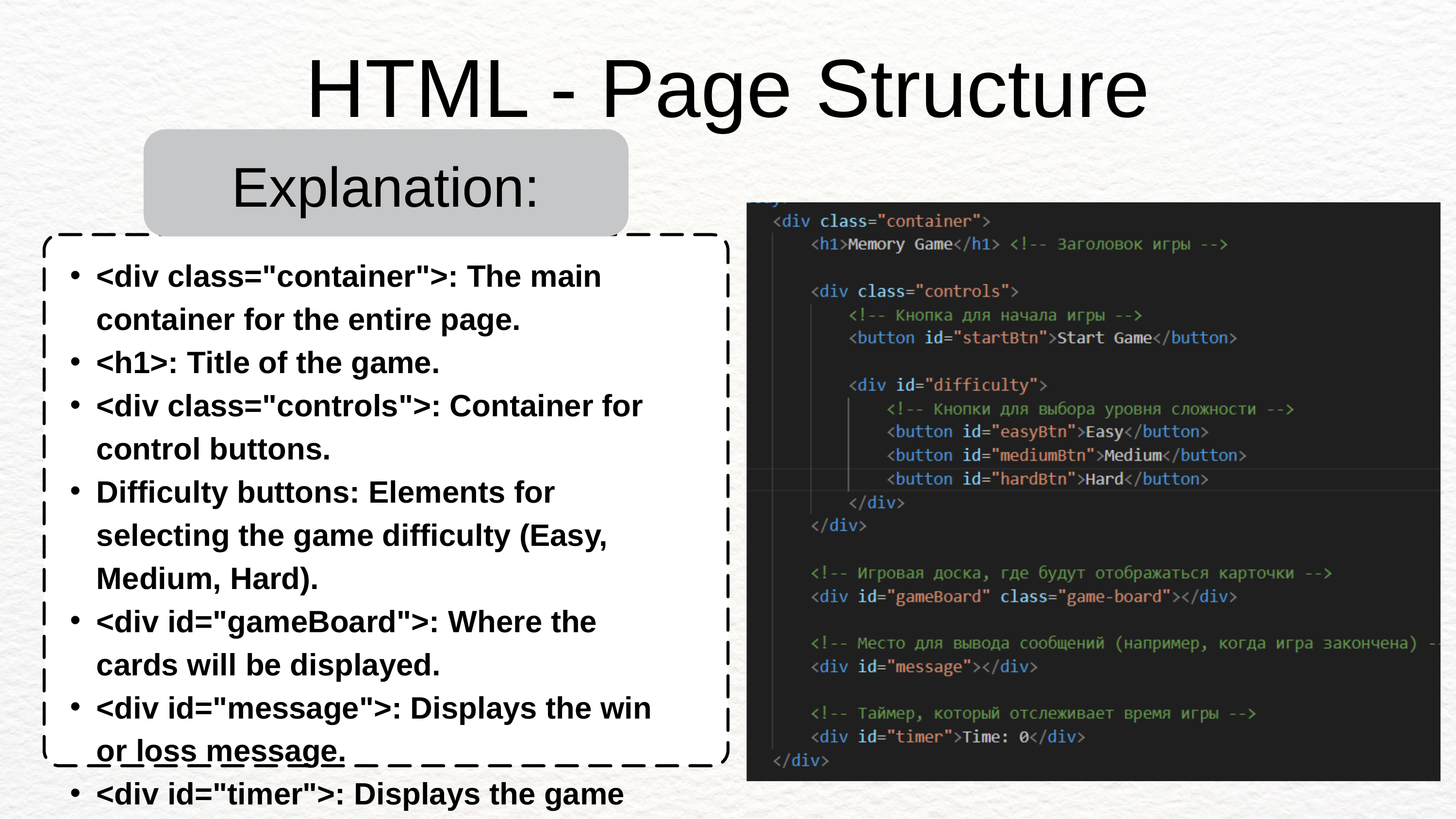

HTML - Page Structure

Explanation:

<div class="container">: The main container for the entire page.
<h1>: Title of the game.
<div class="controls">: Container for control buttons.
Difficulty buttons: Elements for selecting the game difficulty (Easy, Medium, Hard).
<div id="gameBoard">: Where the cards will be displayed.
<div id="message">: Displays the win or loss message.
<div id="timer">: Displays the game timer.